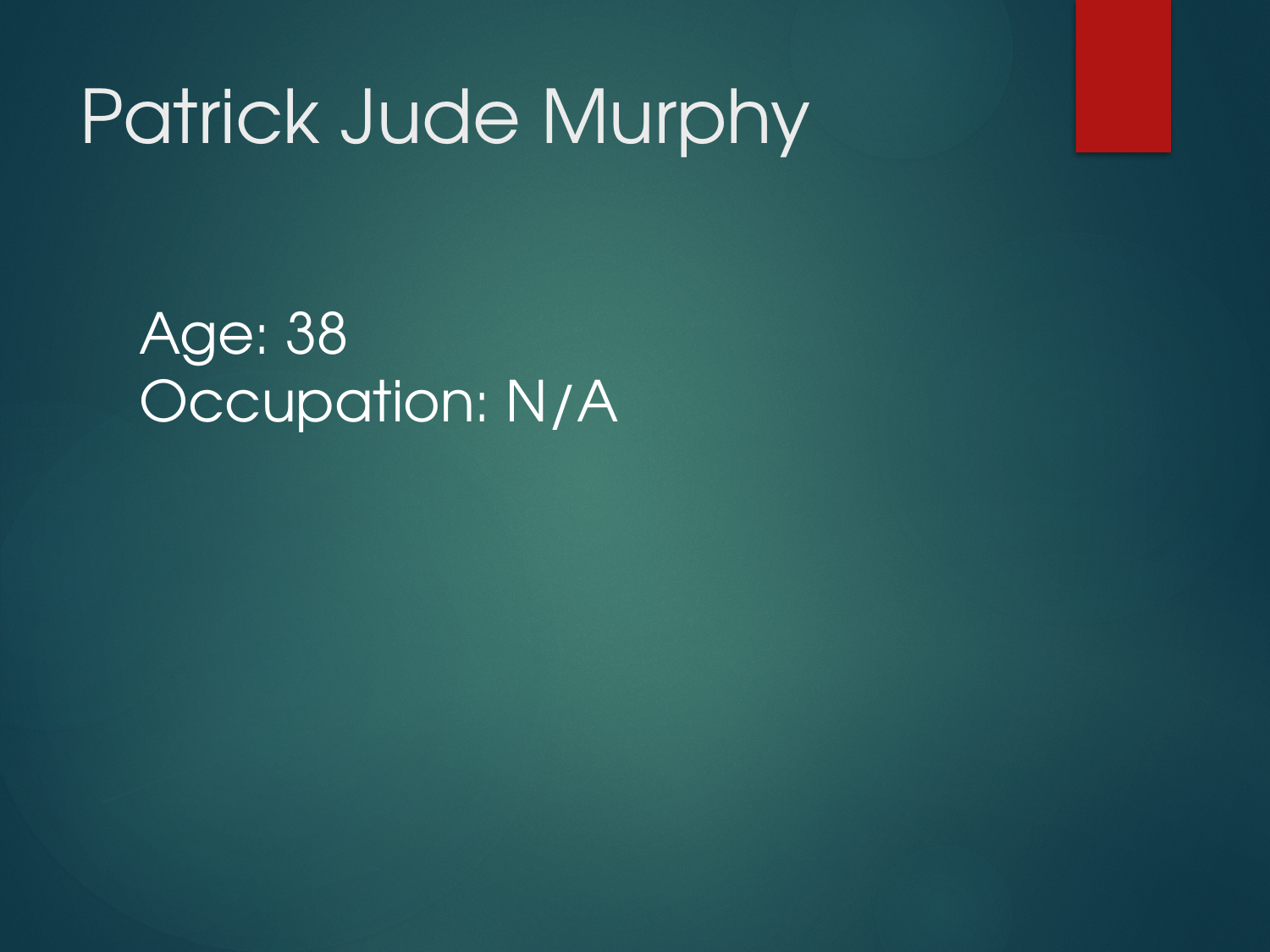

# Patrick Jude Murphy

Age: 38
Occupation: N/A